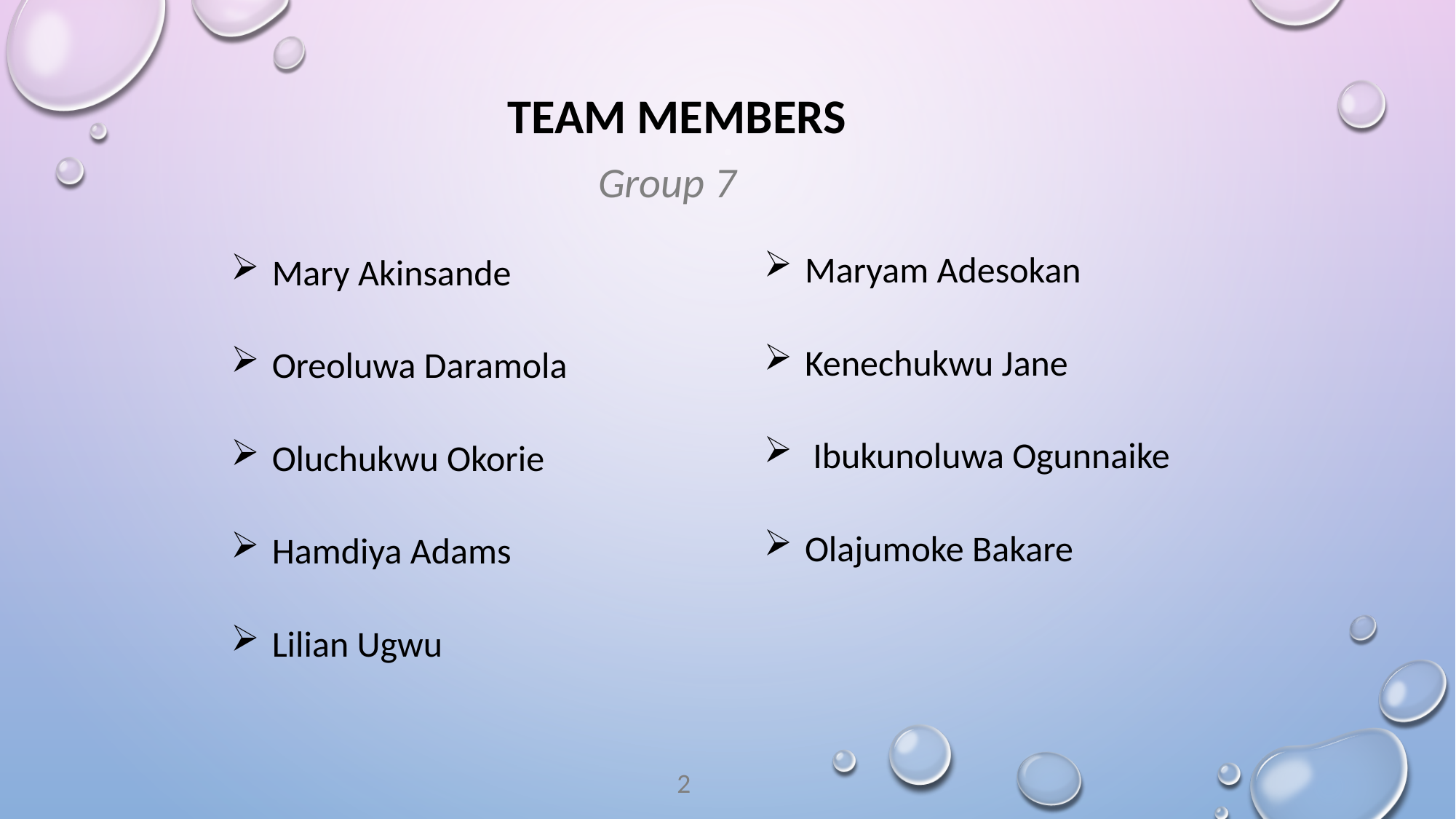

TEAM MEMBERS
Group 7
Maryam Adesokan
Kenechukwu Jane
 Ibukunoluwa Ogunnaike
Olajumoke Bakare

Mary Akinsande
Oreoluwa Daramola
Oluchukwu Okorie
Hamdiya Adams
Lilian Ugwu

2